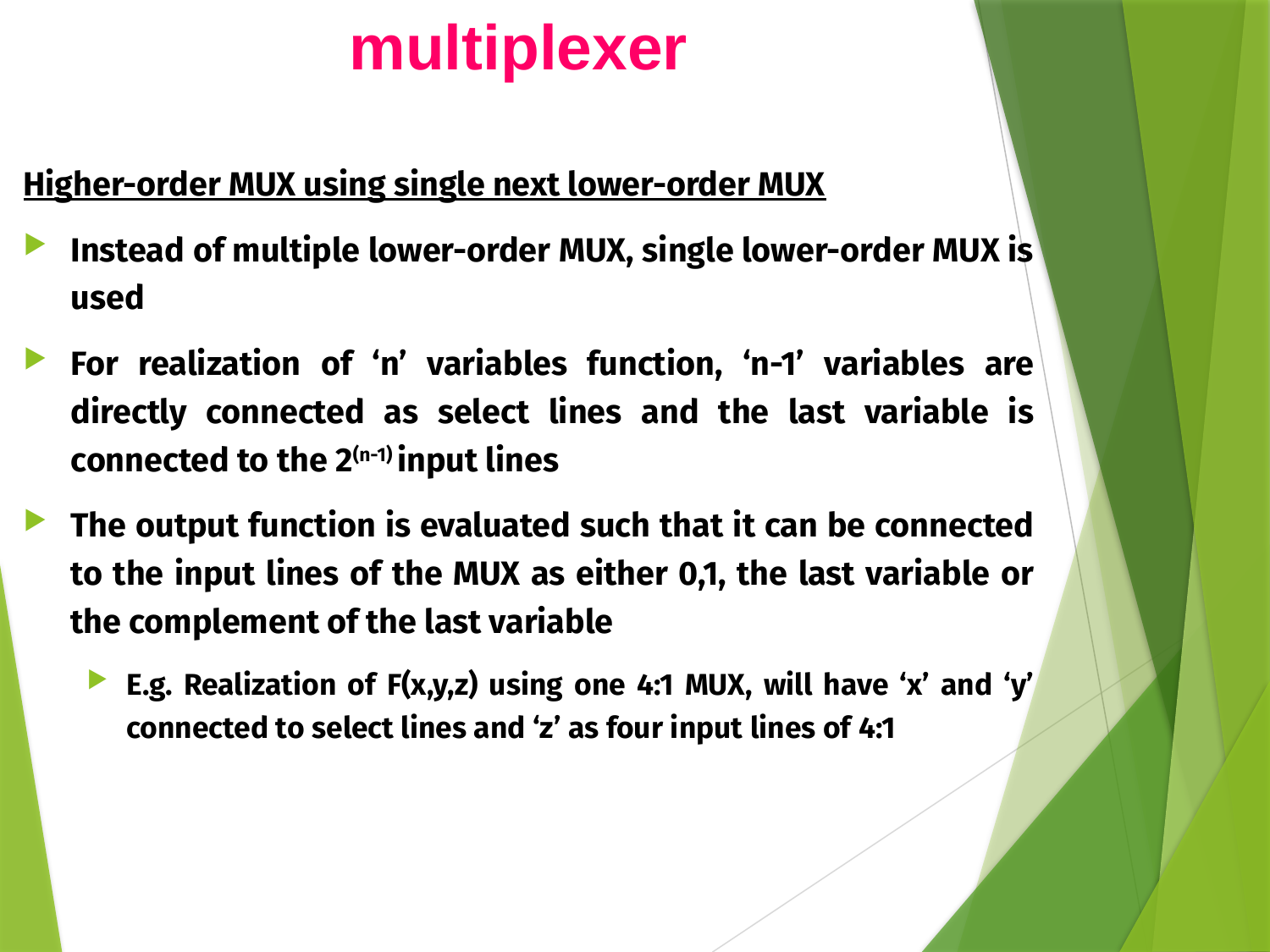

# multiplexer
Higher-order MUX using single next lower-order MUX
Instead of multiple lower-order MUX, single lower-order MUX is used
For realization of ‘n’ variables function, ‘n-1’ variables are directly connected as select lines and the last variable is connected to the 2(n-1) input lines
The output function is evaluated such that it can be connected to the input lines of the MUX as either 0,1, the last variable or the complement of the last variable
E.g. Realization of F(x,y,z) using one 4:1 MUX, will have ‘x’ and ‘y’ connected to select lines and ‘z’ as four input lines of 4:1